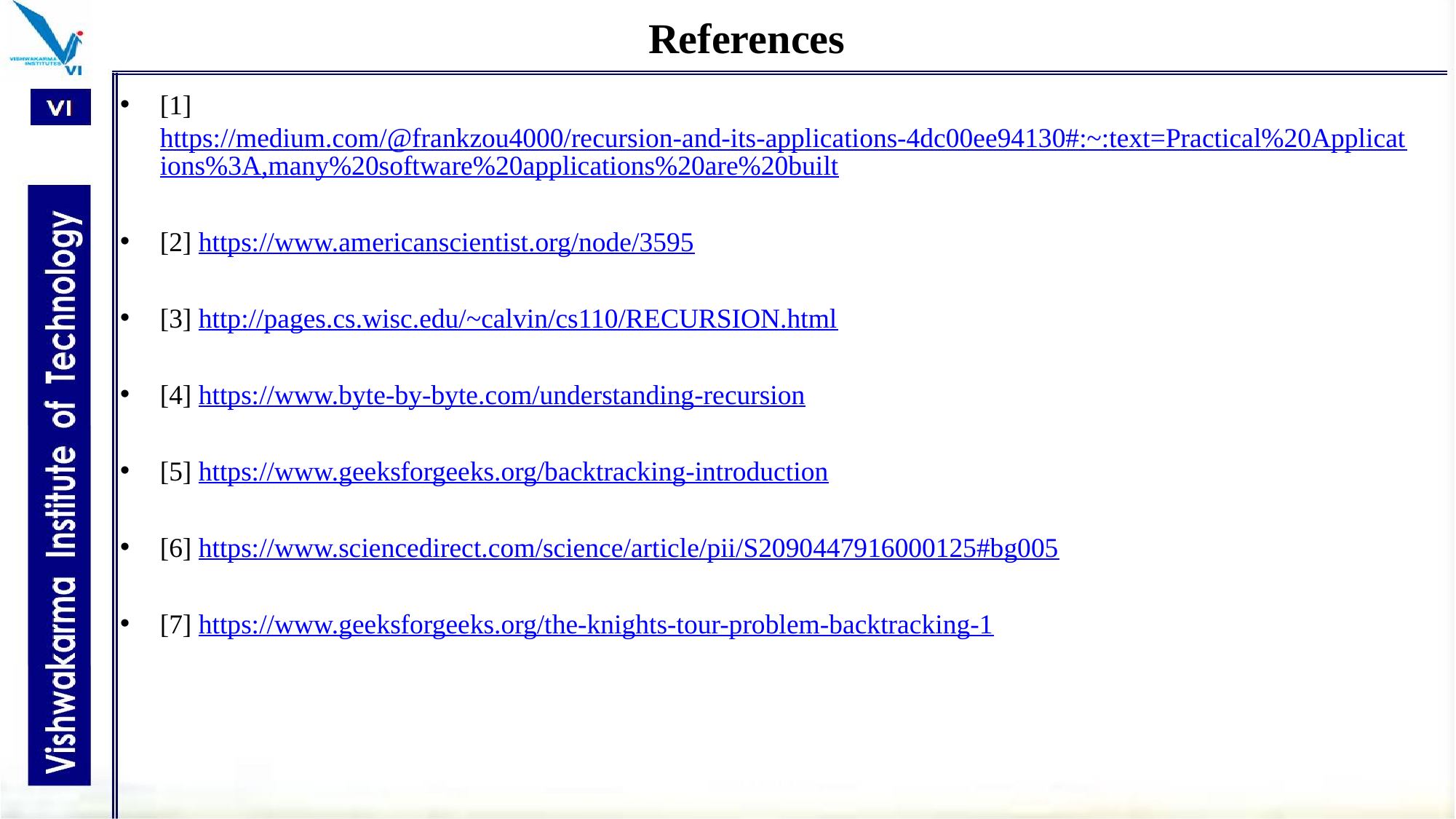

# References
[1] https://medium.com/@frankzou4000/recursion-and-its-applications-4dc00ee94130#:~:text=Practical%20Applications%3A,many%20software%20applications%20are%20built

[2] https://www.americanscientist.org/node/3595

[3] http://pages.cs.wisc.edu/~calvin/cs110/RECURSION.html

[4] https://www.byte-by-byte.com/understanding-recursion

[5] https://www.geeksforgeeks.org/backtracking-introduction

[6] https://www.sciencedirect.com/science/article/pii/S2090447916000125#bg005

[7] https://www.geeksforgeeks.org/the-knights-tour-problem-backtracking-1